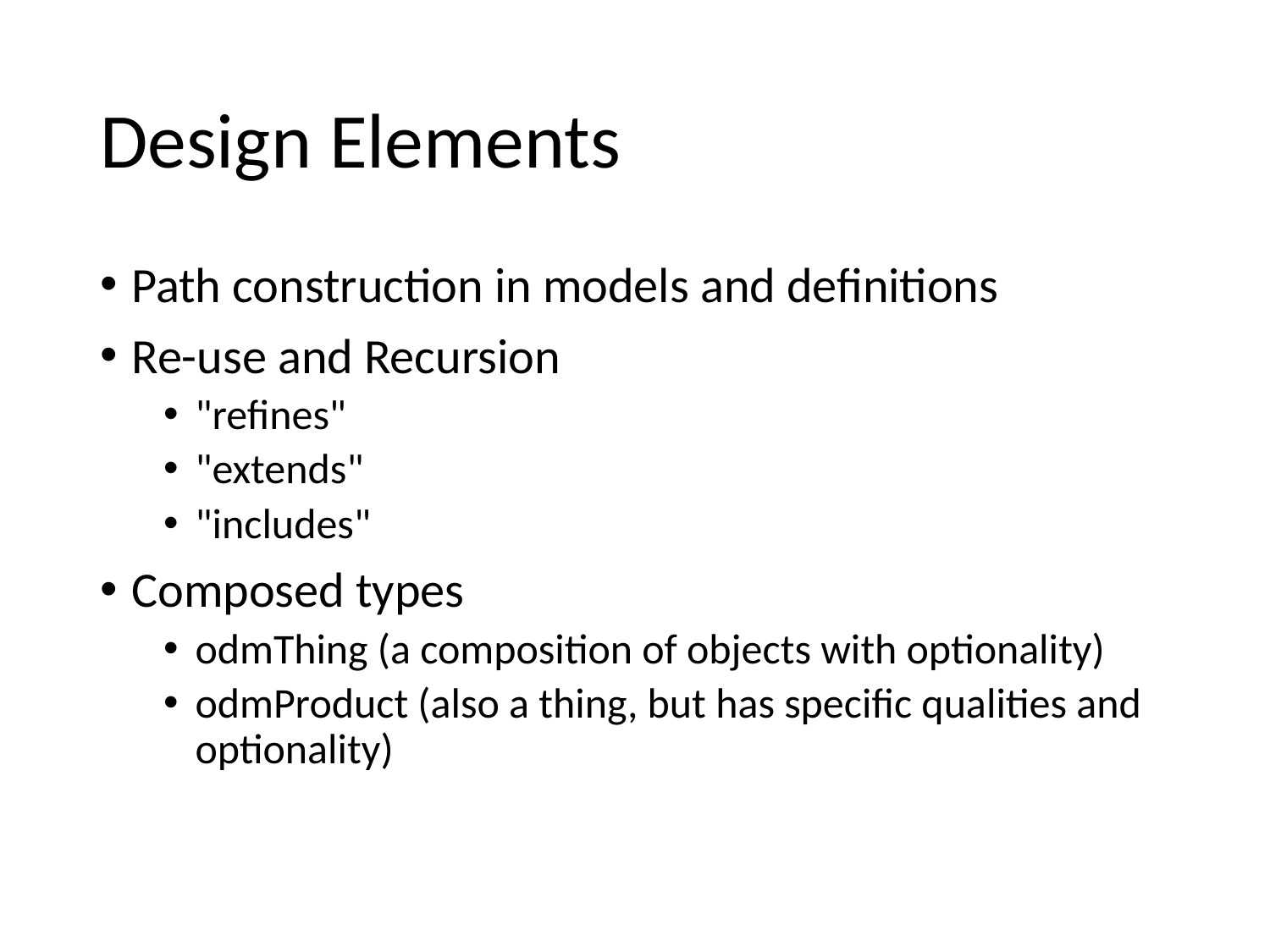

# Design Elements
Path construction in models and definitions
Re-use and Recursion
"refines"
"extends"
"includes"
Composed types
odmThing (a composition of objects with optionality)
odmProduct (also a thing, but has specific qualities and optionality)